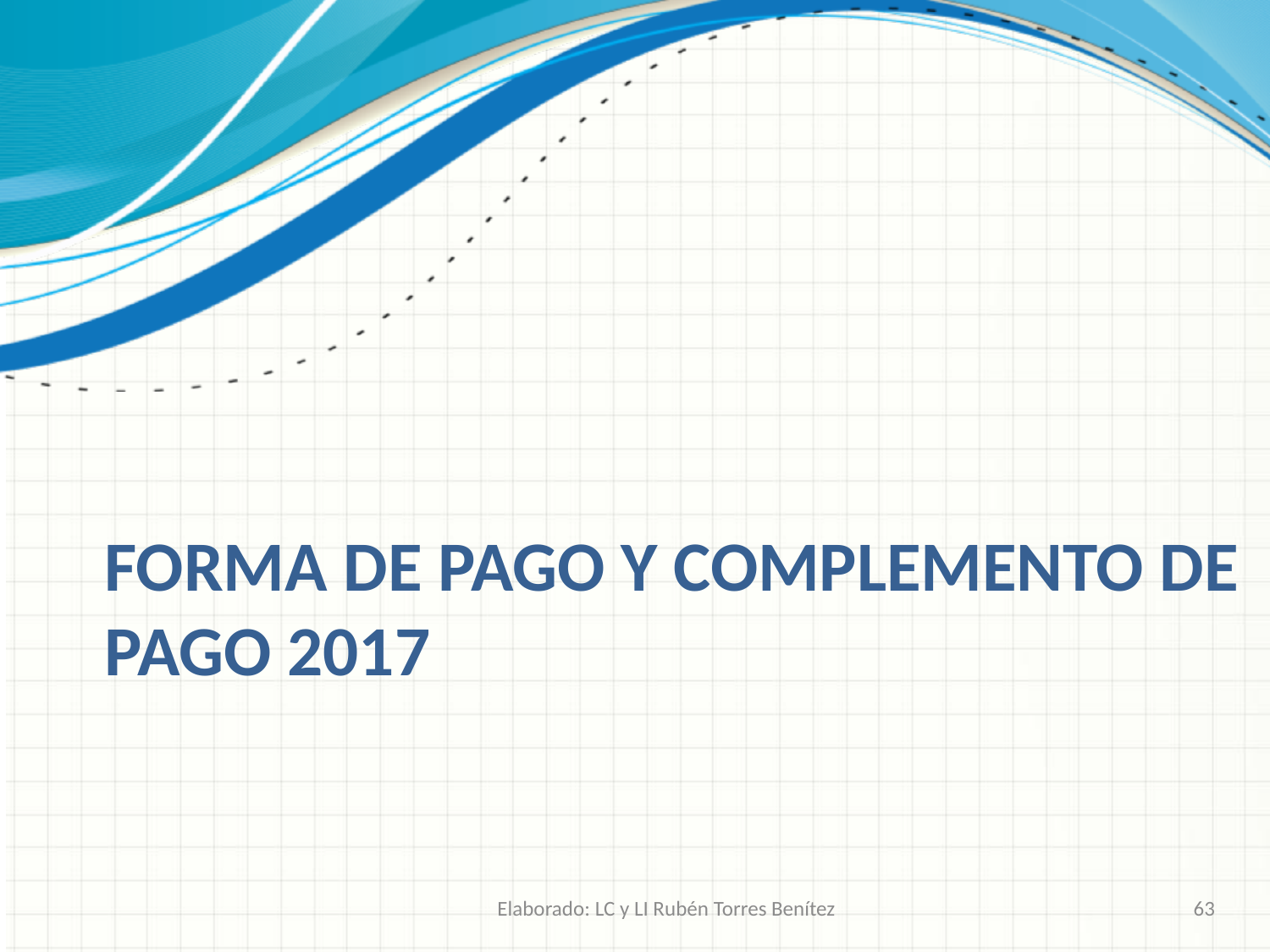

# Forma de pago y Complemento de Pago 2017
Elaborado: LC y LI Rubén Torres Benítez
63